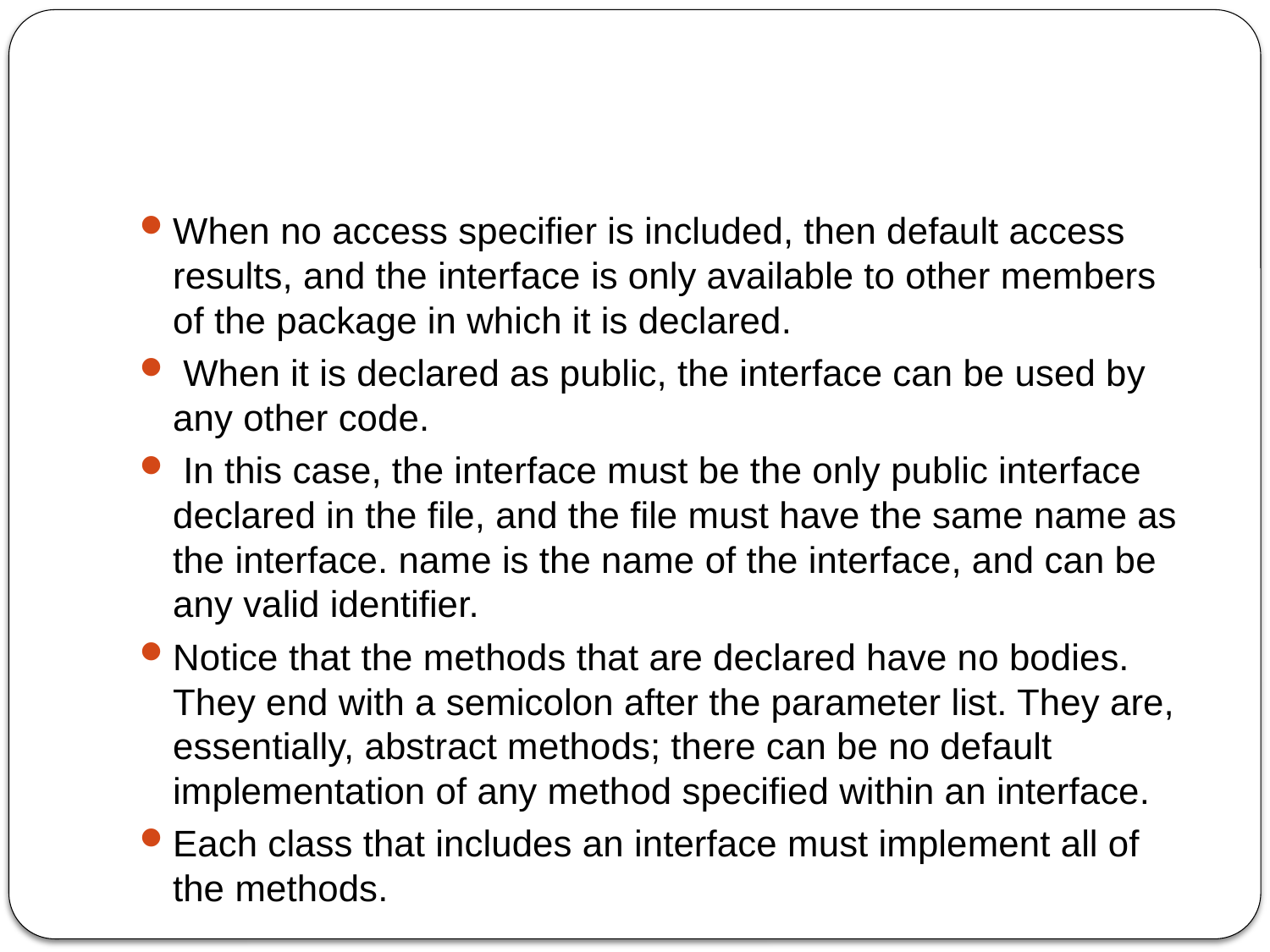

#
When no access specifier is included, then default access results, and the interface is only available to other members of the package in which it is declared.
 When it is declared as public, the interface can be used by any other code.
 In this case, the interface must be the only public interface declared in the file, and the file must have the same name as the interface. name is the name of the interface, and can be any valid identifier.
Notice that the methods that are declared have no bodies. They end with a semicolon after the parameter list. They are, essentially, abstract methods; there can be no default implementation of any method specified within an interface.
Each class that includes an interface must implement all of the methods.